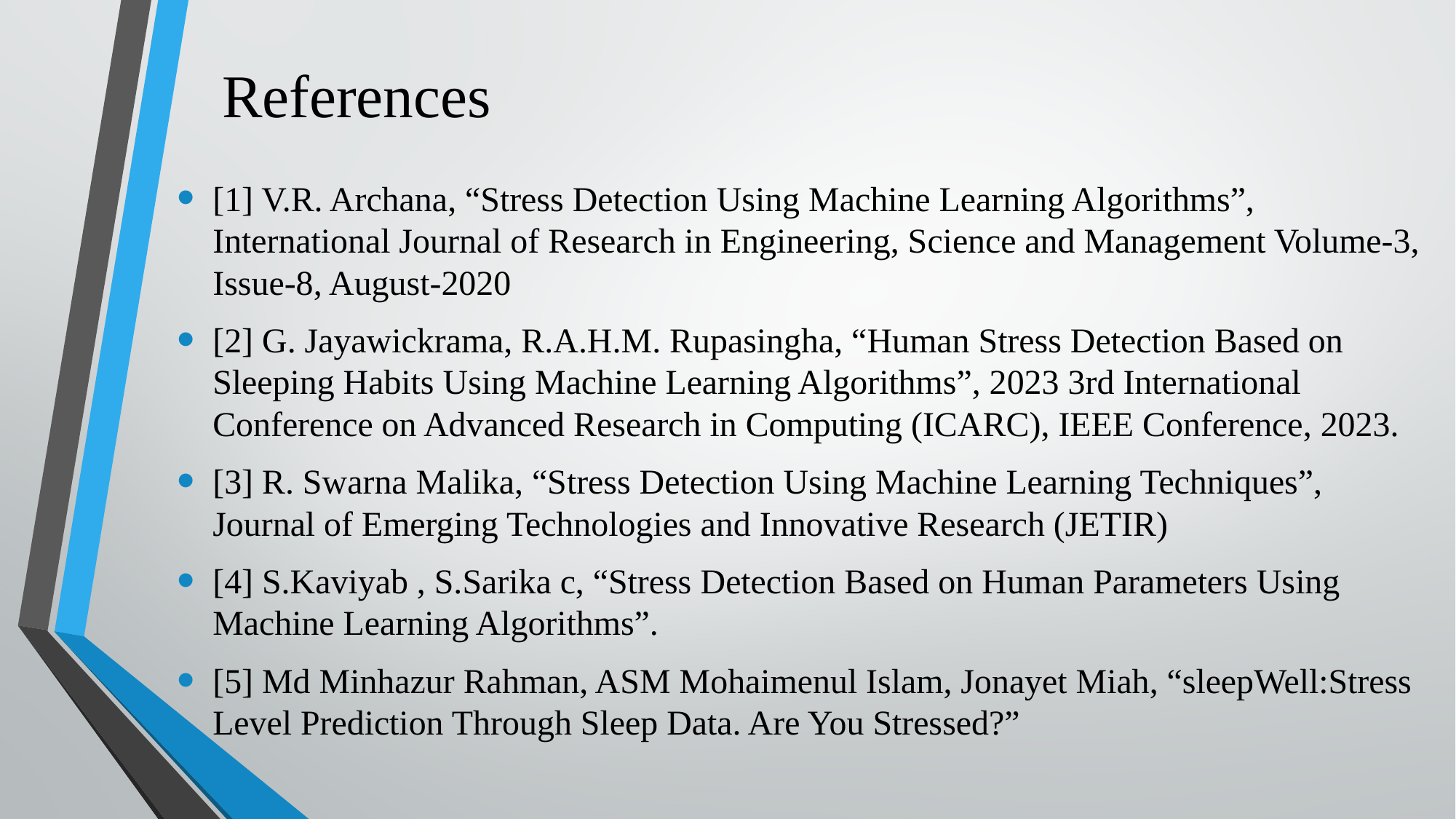

# References
[1] V.R. Archana, “Stress Detection Using Machine Learning Algorithms”, International Journal of Research in Engineering, Science and Management Volume-3, Issue-8, August-2020
[2] G. Jayawickrama, R.A.H.M. Rupasingha, “Human Stress Detection Based on Sleeping Habits Using Machine Learning Algorithms”, 2023 3rd International Conference on Advanced Research in Computing (ICARC), IEEE Conference, 2023.
[3] R. Swarna Malika, “Stress Detection Using Machine Learning Techniques”, Journal of Emerging Technologies and Innovative Research (JETIR)
[4] S.Kaviyab , S.Sarika c, “Stress Detection Based on Human Parameters Using Machine Learning Algorithms”.
[5] Md Minhazur Rahman, ASM Mohaimenul Islam, Jonayet Miah, “sleepWell:Stress Level Prediction Through Sleep Data. Are You Stressed?”